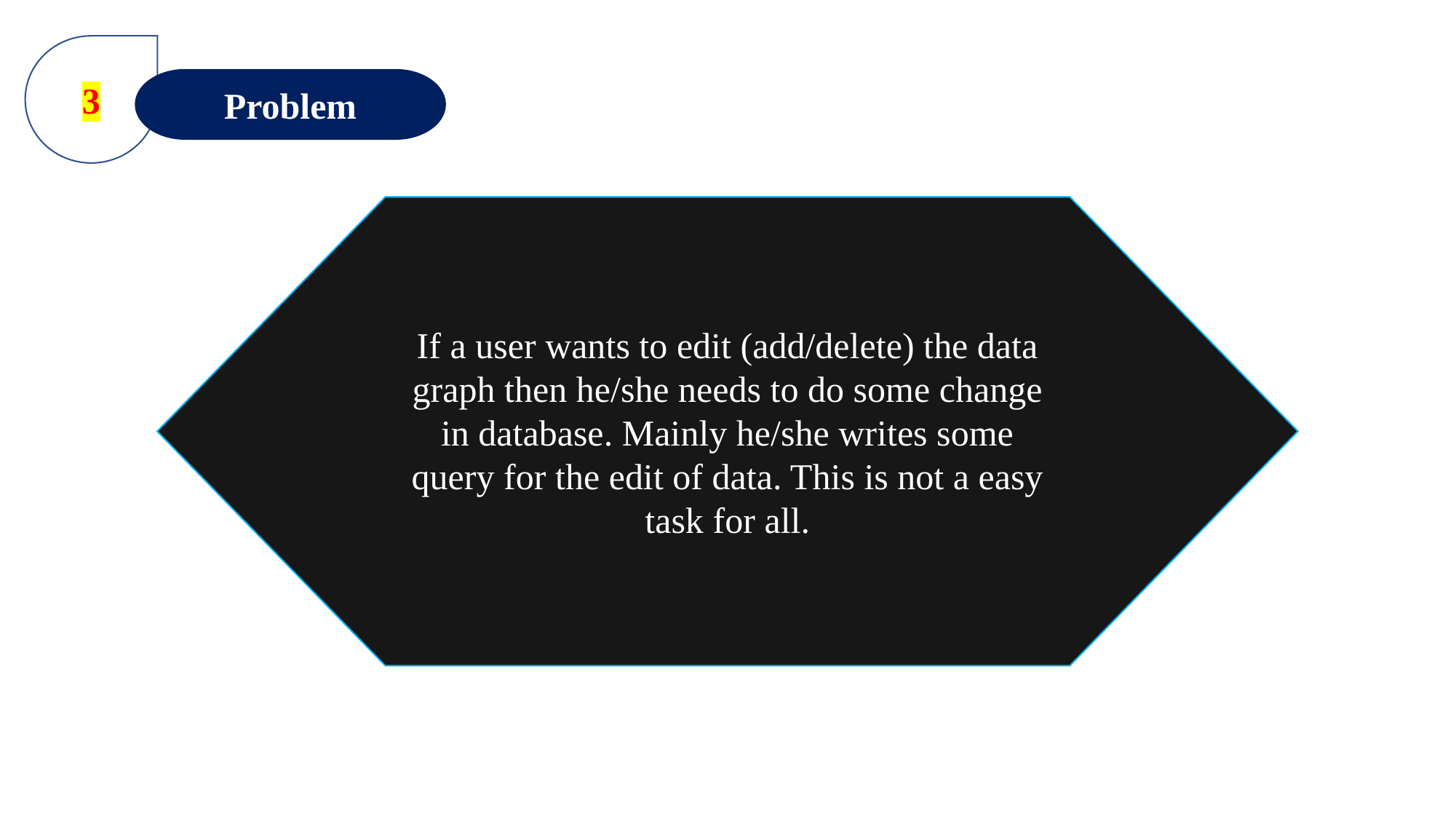

3
Problem
If a user wants to edit (add/delete) the data graph then he/she needs to do some change in database. Mainly he/she writes some query for the edit of data. This is not a easy task for all.